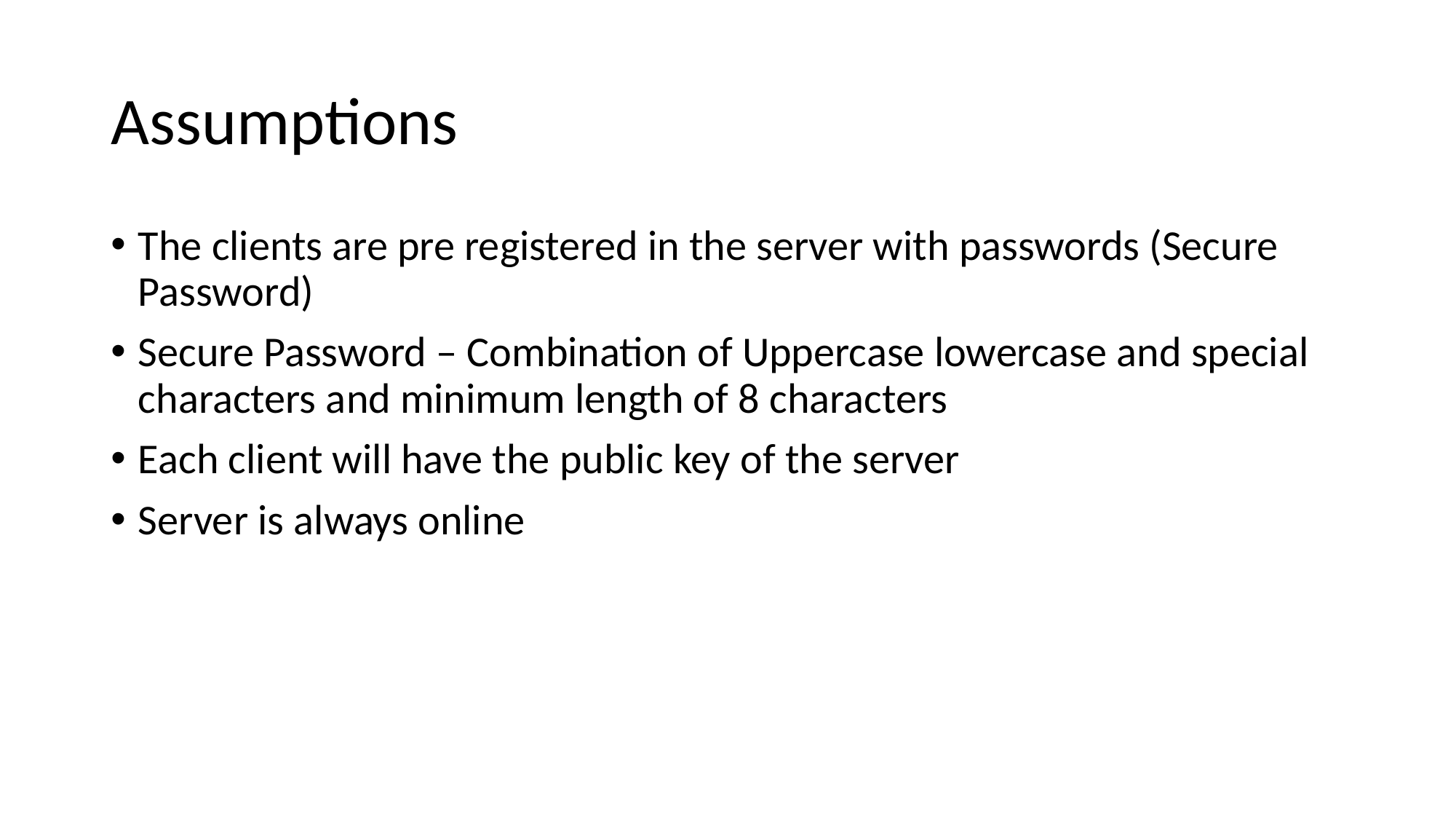

# Assumptions
The clients are pre registered in the server with passwords (Secure Password)
Secure Password – Combination of Uppercase lowercase and special characters and minimum length of 8 characters
Each client will have the public key of the server
Server is always online